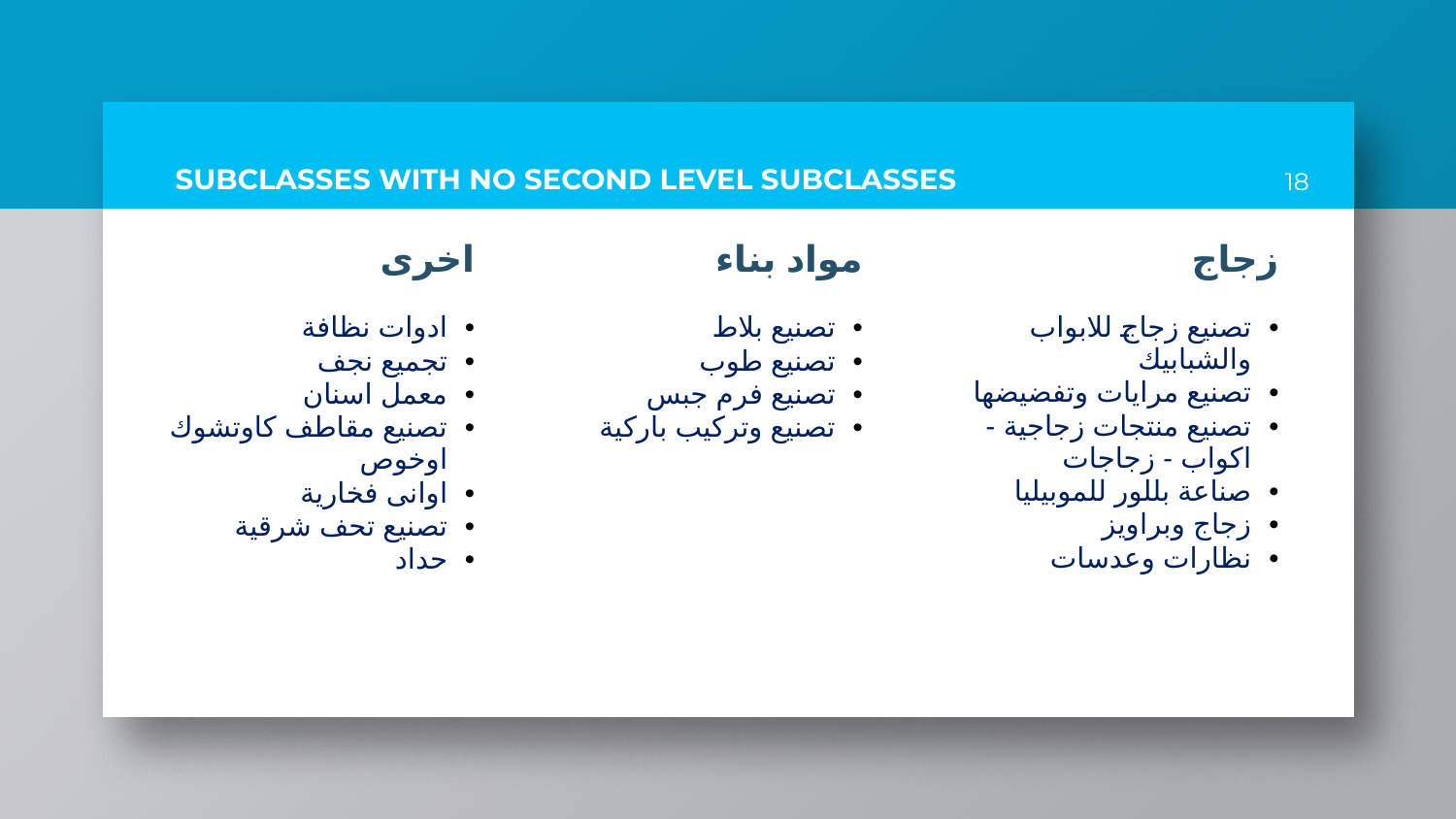

# SUBCLASSES WITH NO SECOND LEVEL SUBCLASSES
18
| اخرى |
| --- |
|  |
| ادوات نظافة |
| تجميع نجف |
| معمل اسنان |
| تصنيع مقاطف كاوتشوك اوخوص |
| اوانى فخارية |
| تصنيع تحف شرقية |
| حداد |
| مواد بناء |
| --- |
|  |
| تصنيع بلاط |
| تصنيع طوب |
| تصنيع فرم جبس |
| تصنيع وتركيب باركية |
| زجاج |
| --- |
|  |
| تصنيع زجاج للابواب والشبابيك |
| تصنيع مرايات وتفضيضها |
| تصنيع منتجات زجاجية - اكواب - زجاجات |
| صناعة بللور للموبيليا |
| زجاج وبراويز |
| نظارات وعدسات |